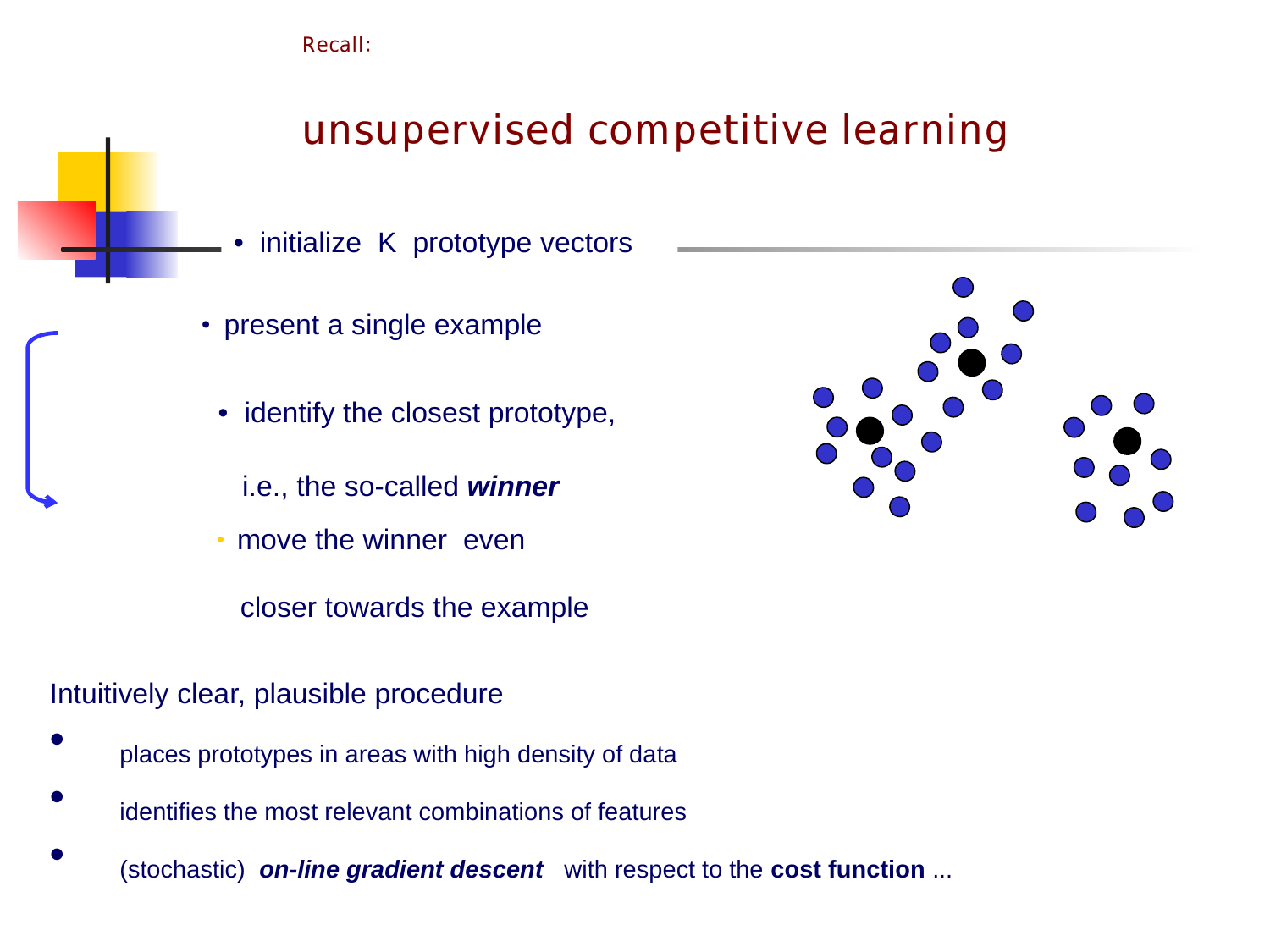

Recall:
unsupervised competitive learning
•  initialize  K  prototype vectors

•  present a single example

•  identify the closest prototype,
   i.e., the so-called winner

•  move the winner  even
   closer towards the example

Intuitively clear, plausible procedure
 places prototypes in areas with high density of data
 identifies the most relevant combinations of features
 (stochastic)  on-line gradient descent   with respect to the cost function ...